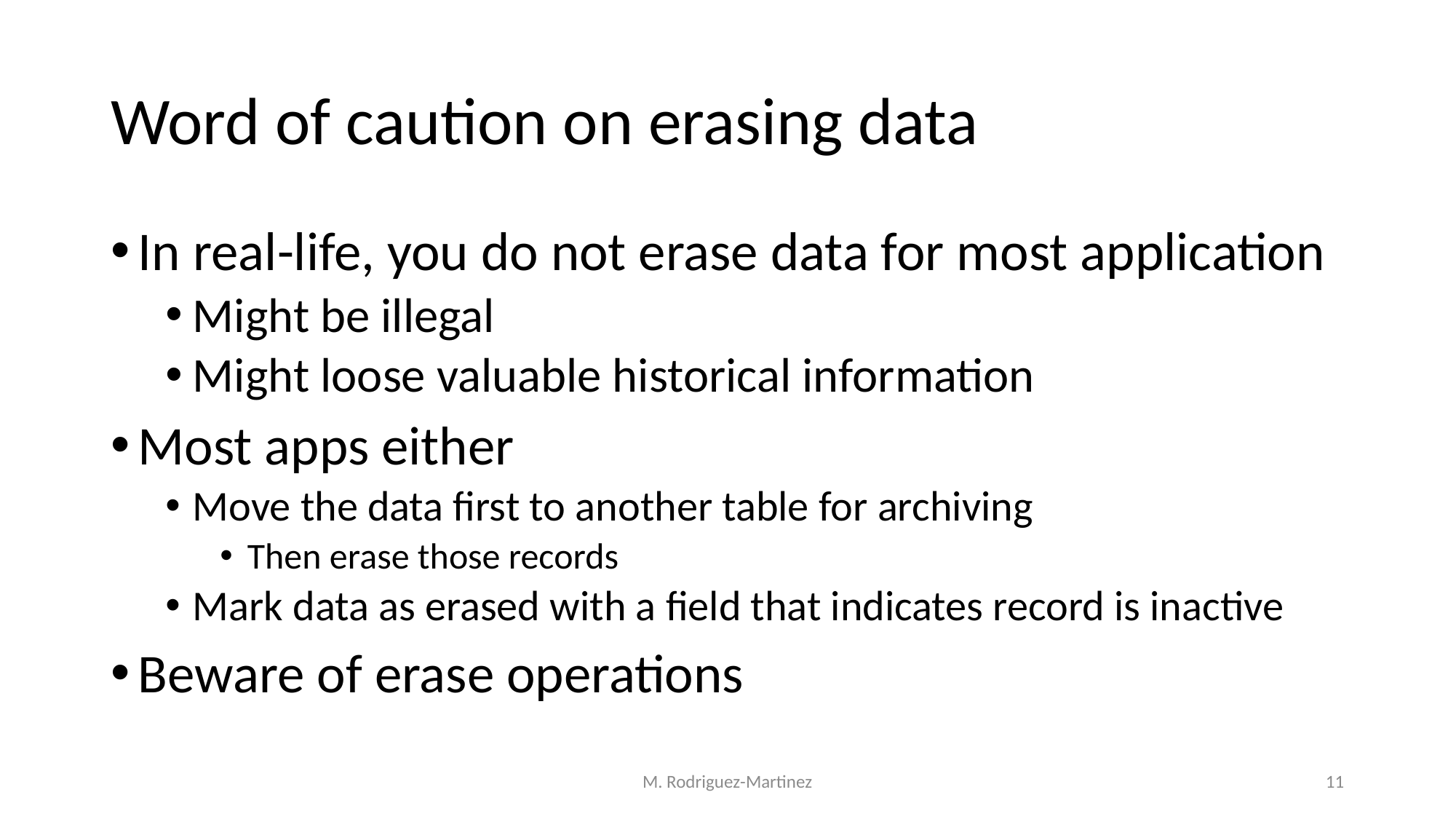

# Word of caution on erasing data
In real-life, you do not erase data for most application
Might be illegal
Might loose valuable historical information
Most apps either
Move the data first to another table for archiving
Then erase those records
Mark data as erased with a field that indicates record is inactive
Beware of erase operations
M. Rodriguez-Martinez
11